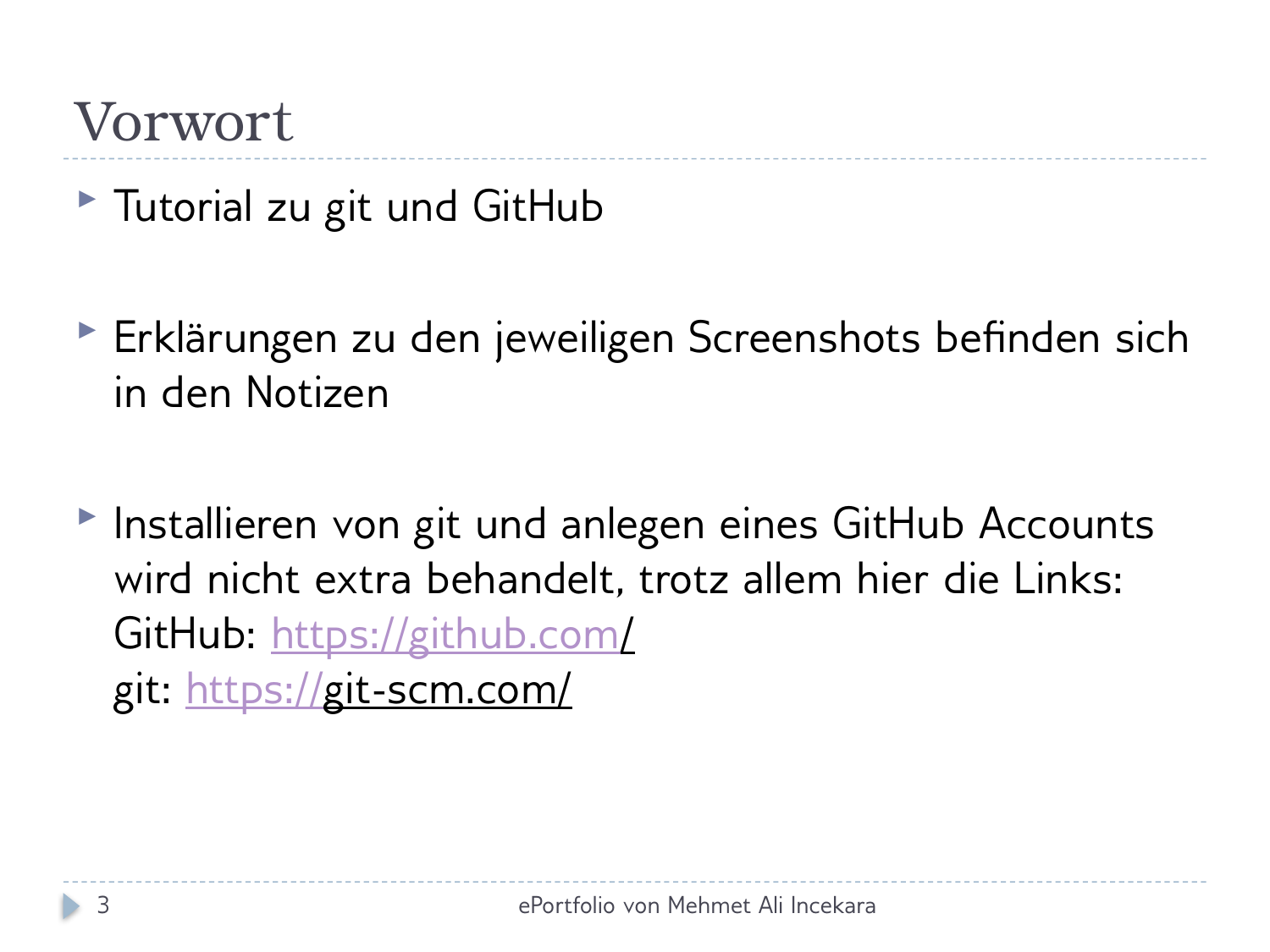

# Vorwort
Tutorial zu git und GitHub

Erklärungen zu den jeweiligen Screenshots befinden sich in den Notizen

Installieren von git und anlegen eines GitHub Accounts wird nicht extra behandelt, trotz allem hier die Links:
GitHub: https://github.com/
git: https://git-scm.com/
3
ePortfolio von Mehmet Ali Incekara